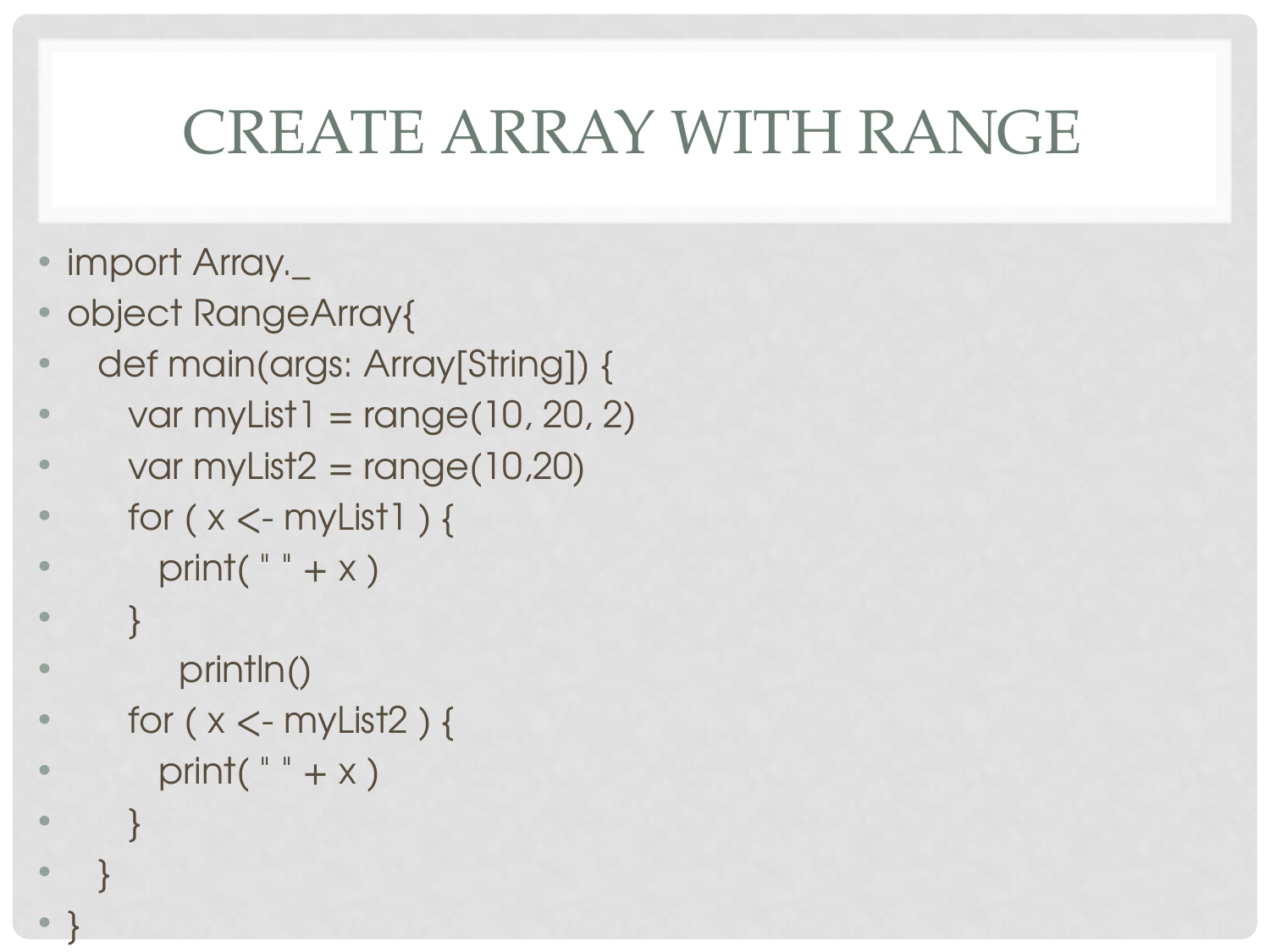

# Create Array with Range
import Array._
object RangeArray{
   def main(args: Array[String]) {
      var myList1 = range(10, 20, 2)
      var myList2 = range(10,20)
      for ( x <- myList1 ) {
         print( " " + x )
      }
           println()
      for ( x <- myList2 ) {
         print( " " + x )
      }
   }
}